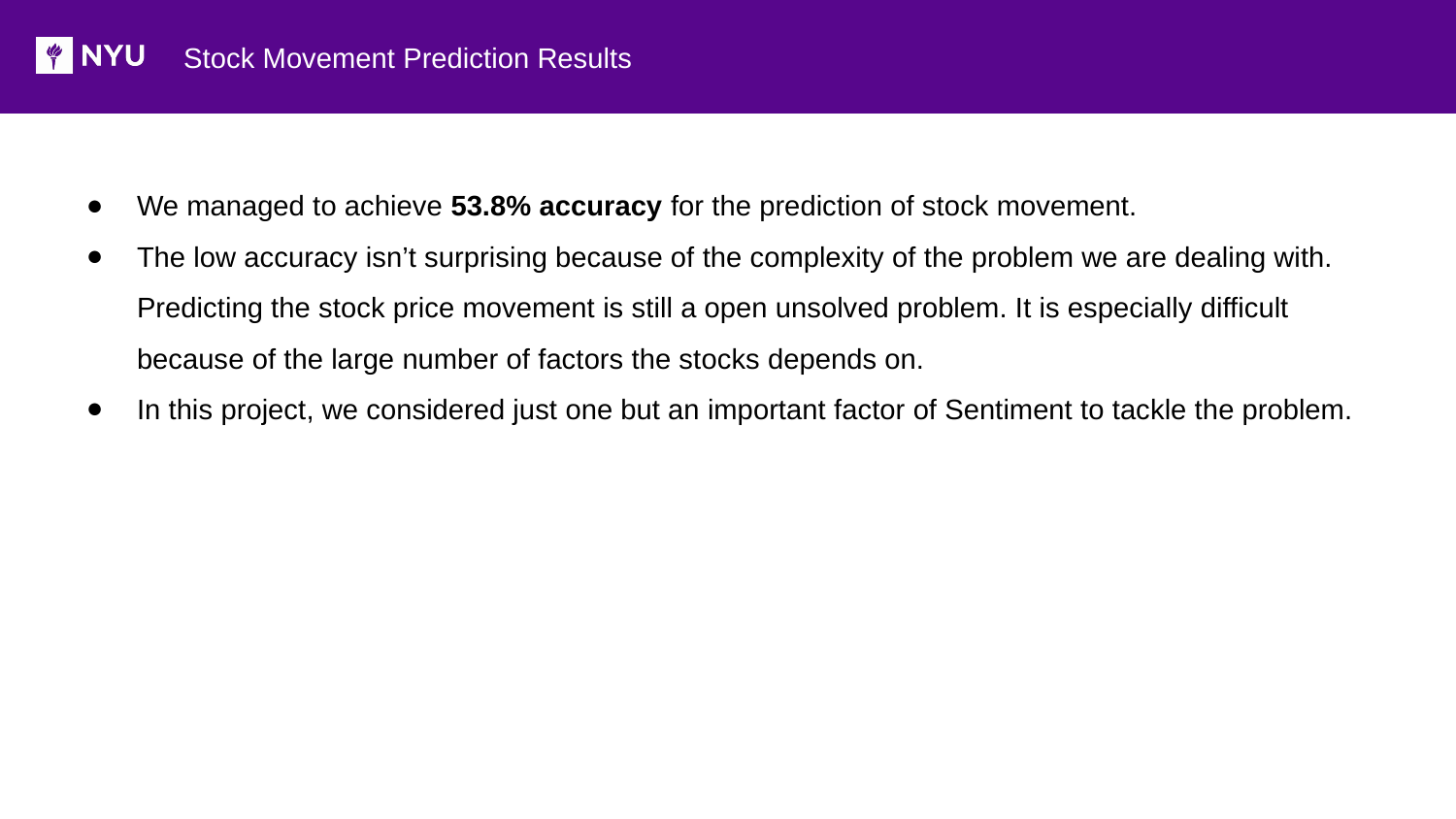

# Stock Movement Prediction Results
We managed to achieve 53.8% accuracy for the prediction of stock movement.
The low accuracy isn’t surprising because of the complexity of the problem we are dealing with. Predicting the stock price movement is still a open unsolved problem. It is especially difficult because of the large number of factors the stocks depends on.
In this project, we considered just one but an important factor of Sentiment to tackle the problem.